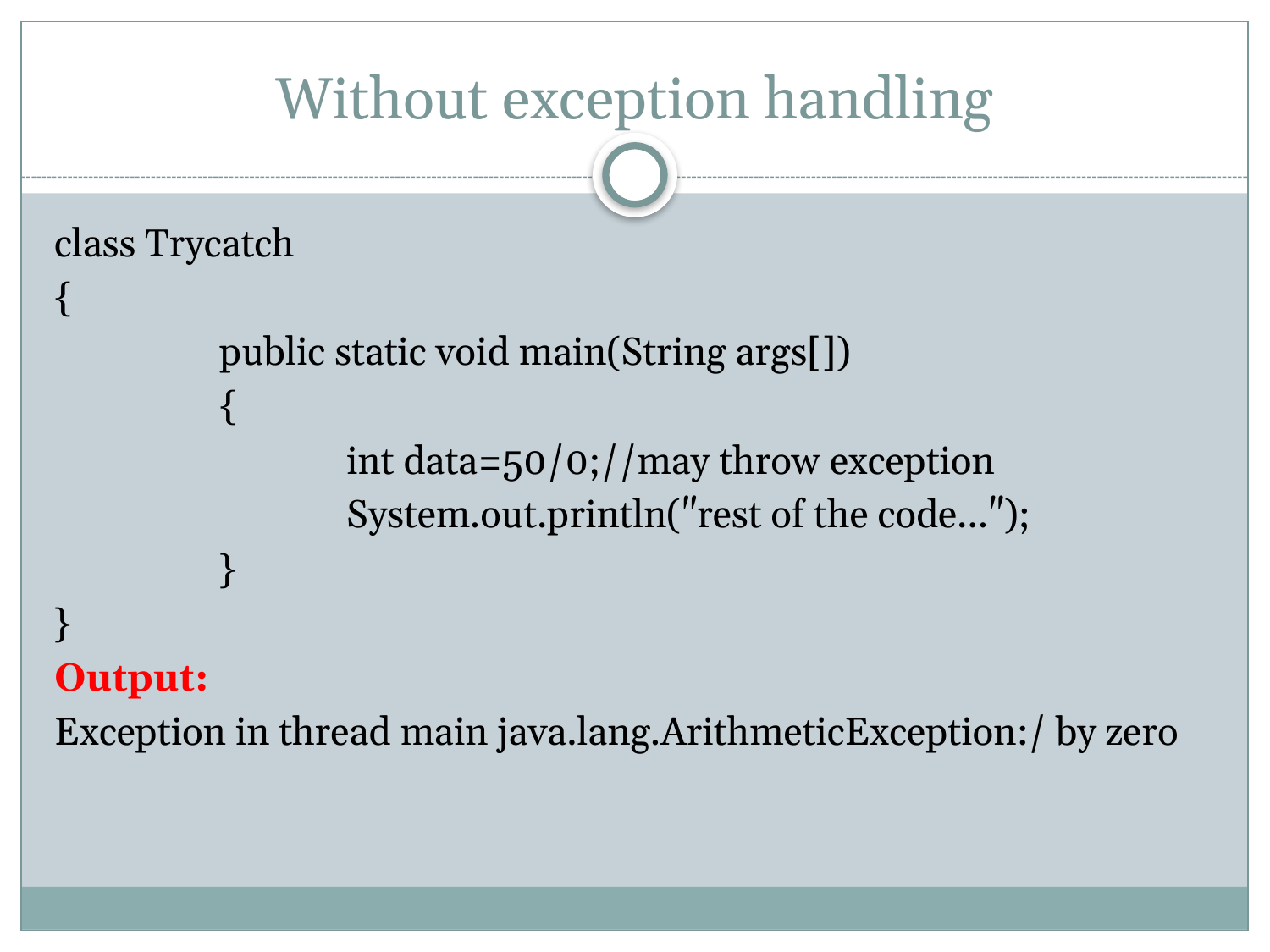

# Without exception handling
class Trycatch
{
  		public static void main(String args[])
		{
 	  		int data=50/0;//may throw exception
			System.out.println("rest of the code...");
		}
}
Output:
Exception in thread main java.lang.ArithmeticException:/ by zero